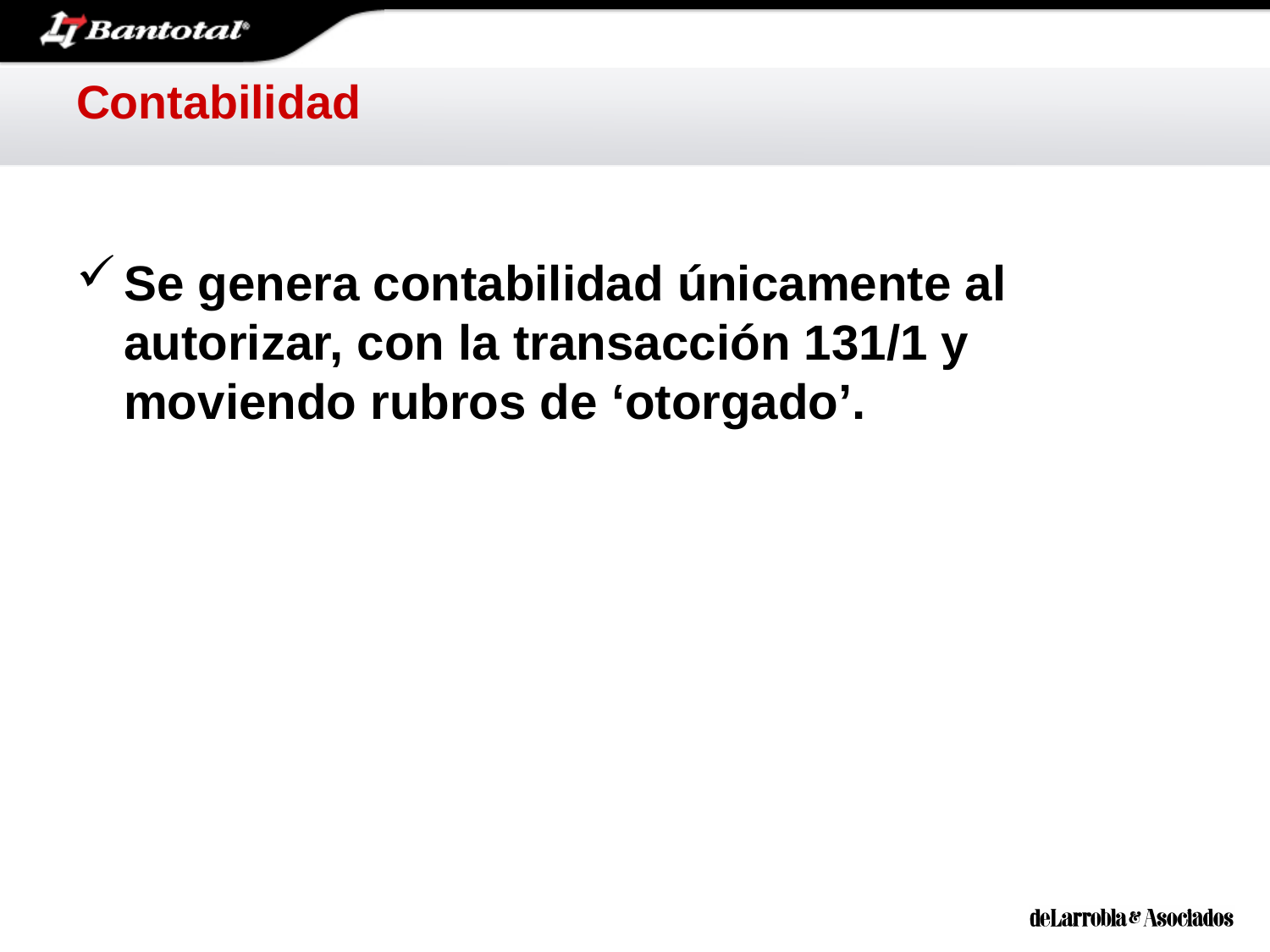

# Contabilidad

Se genera contabilidad únicamente al autorizar, con la transacción 131/1 y moviendo rubros de ‘otorgado’.